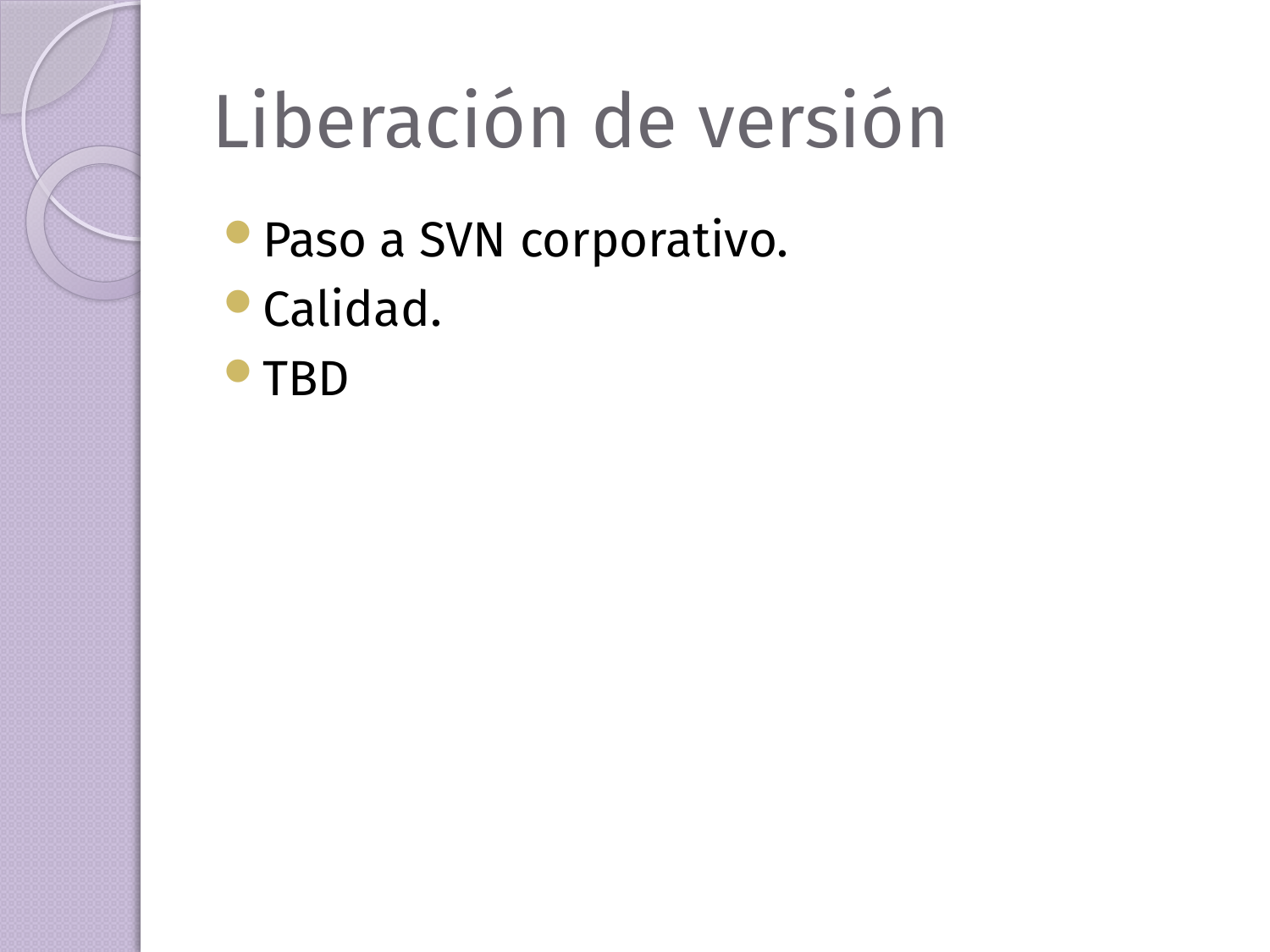

# Liberación de versión
Paso a SVN corporativo.
Calidad.
TBD